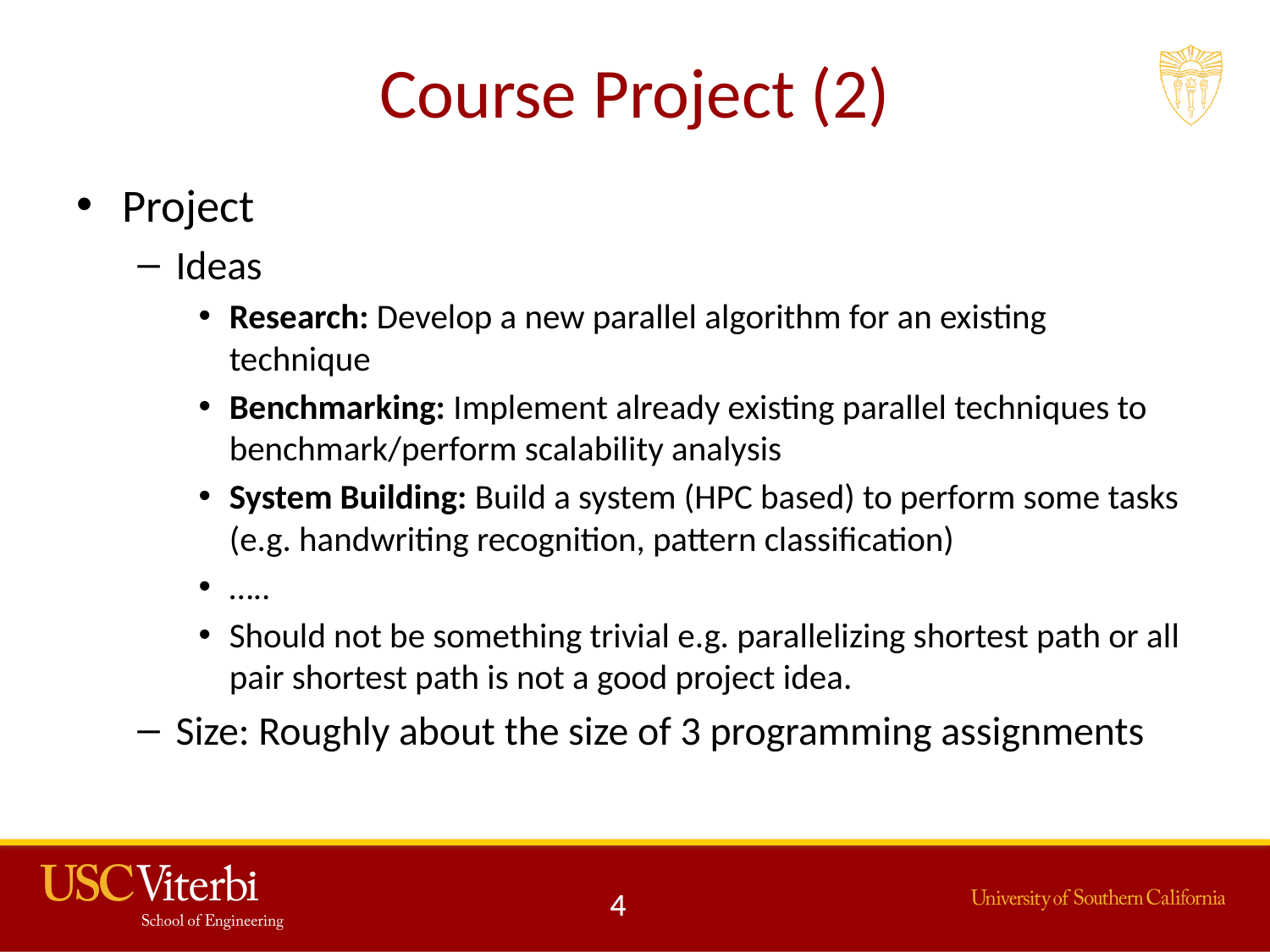

# Course Project (2)
Project
Ideas
Research: Develop a new parallel algorithm for an existing technique
Benchmarking: Implement already existing parallel techniques to benchmark/perform scalability analysis
System Building: Build a system (HPC based) to perform some tasks (e.g. handwriting recognition, pattern classification)
…..
Should not be something trivial e.g. parallelizing shortest path or all pair shortest path is not a good project idea.
Size: Roughly about the size of 3 programming assignments